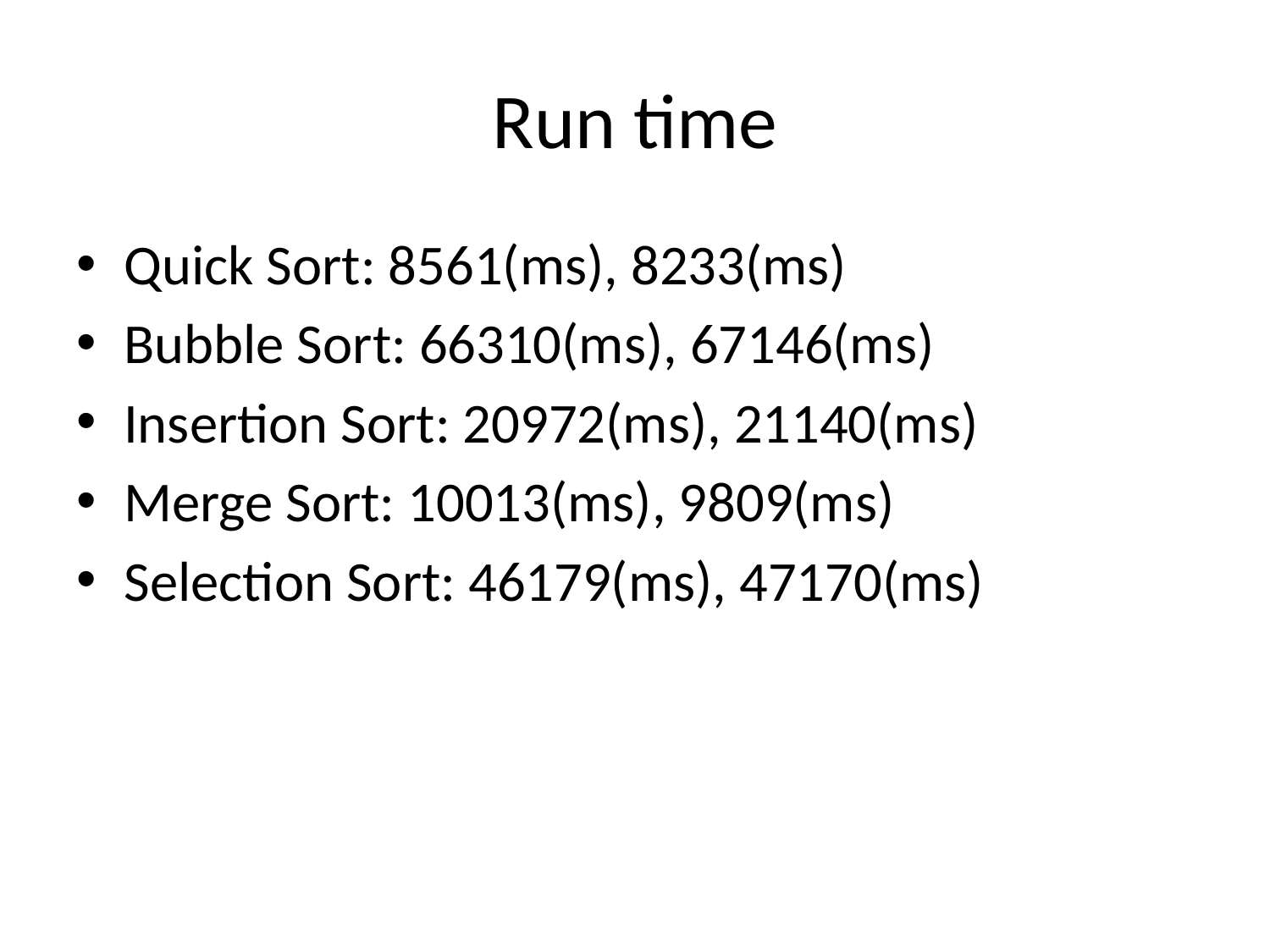

# Run time
Quick Sort: 8561(ms), 8233(ms)
Bubble Sort: 66310(ms), 67146(ms)
Insertion Sort: 20972(ms), 21140(ms)
Merge Sort: 10013(ms), 9809(ms)
Selection Sort: 46179(ms), 47170(ms)